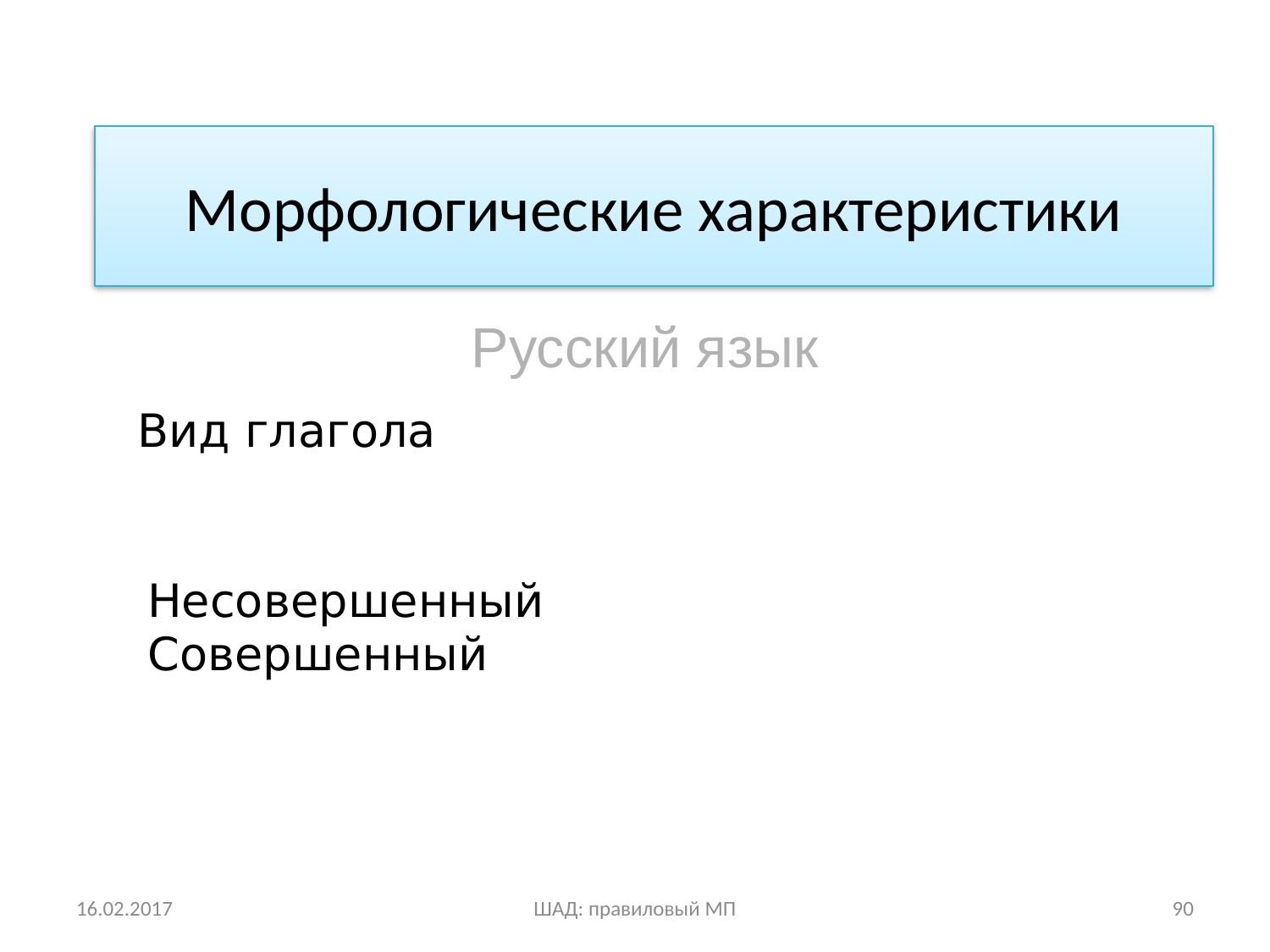

# Морфологические характеристики
Русский язык
Вид глагола
Несовершенный
Совершенный

16.02.2017
ШАД: правиловый МП
90